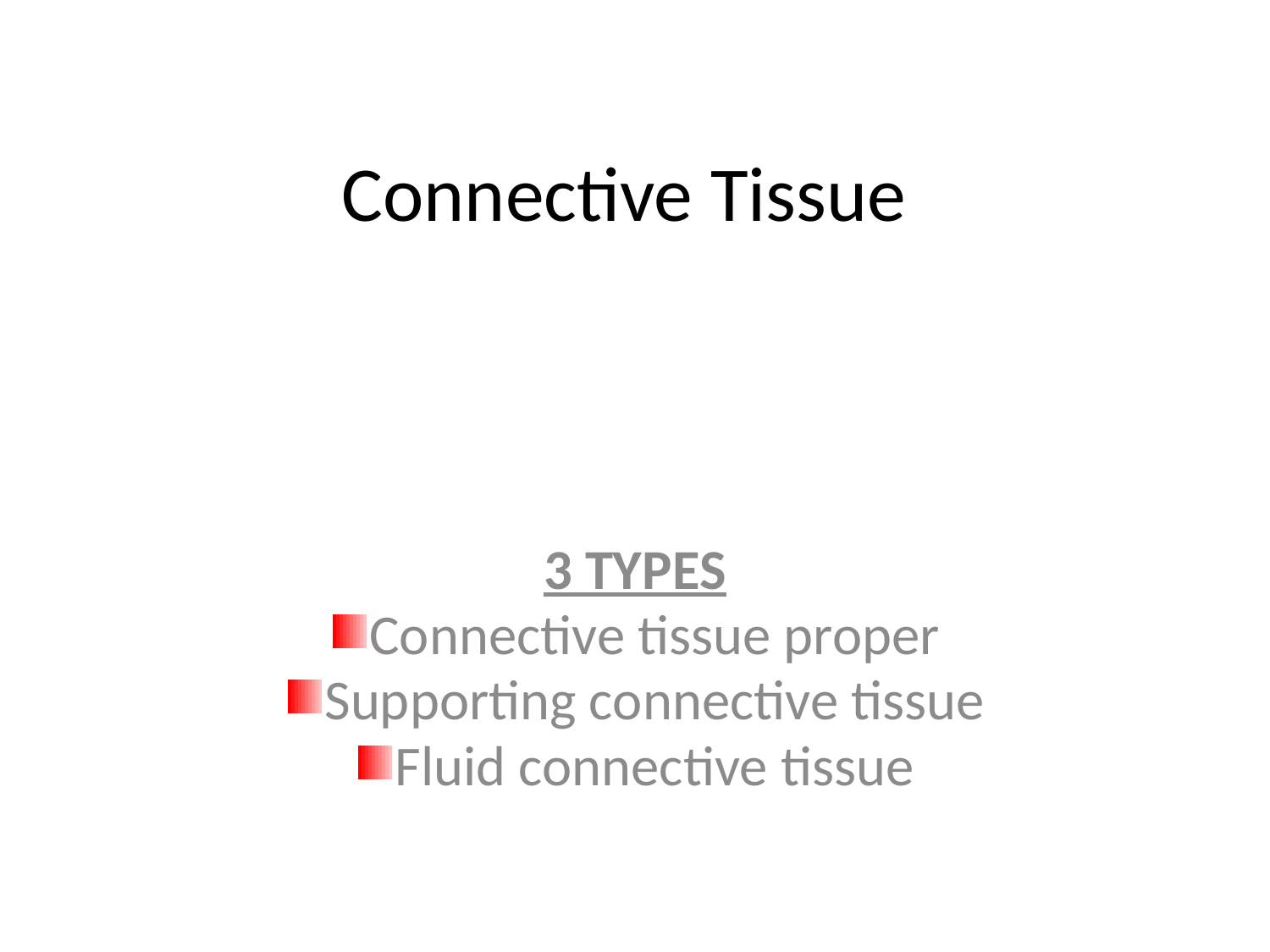

# Connective Tissue
3 TYPES
Connective tissue proper
Supporting connective tissue
Fluid connective tissue